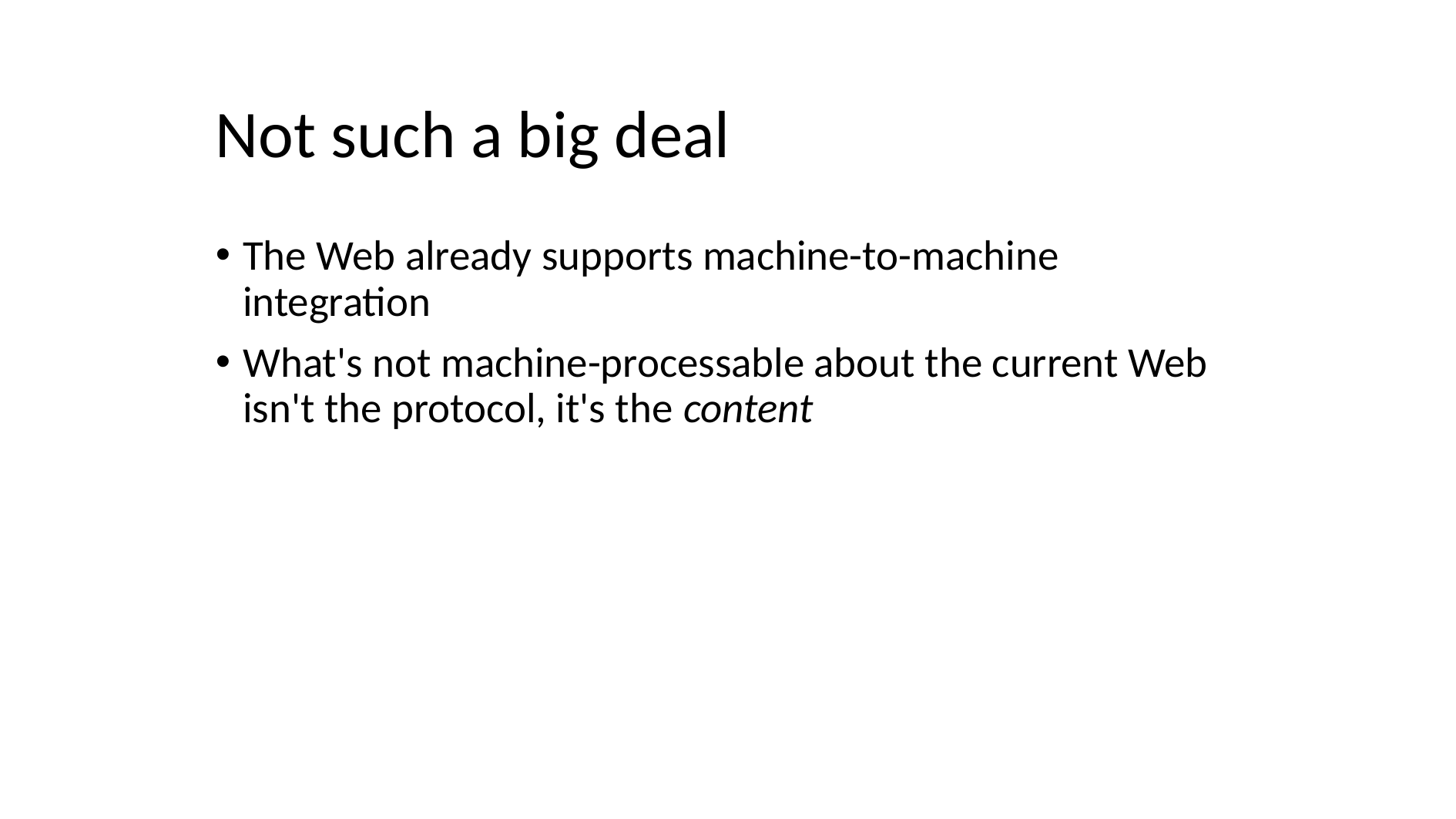

# Not such a big deal
The Web already supports machine-to-machine integration
What's not machine-processable about the current Web isn't the protocol, it's the content